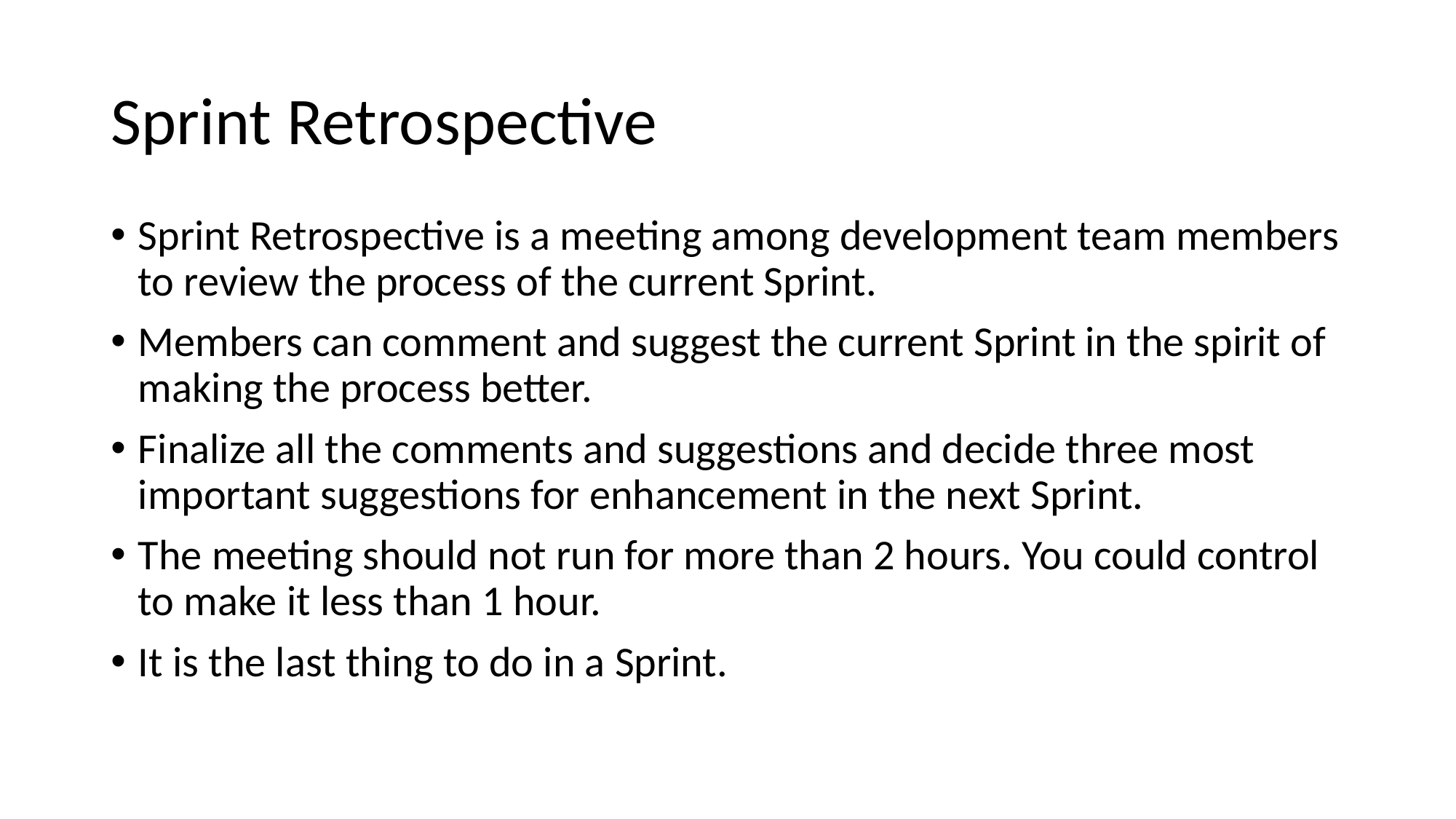

# Sprint Retrospective
Sprint Retrospective is a meeting among development team members to review the process of the current Sprint.
Members can comment and suggest the current Sprint in the spirit of making the process better.
Finalize all the comments and suggestions and decide three most important suggestions for enhancement in the next Sprint.
The meeting should not run for more than 2 hours. You could control to make it less than 1 hour.
It is the last thing to do in a Sprint.